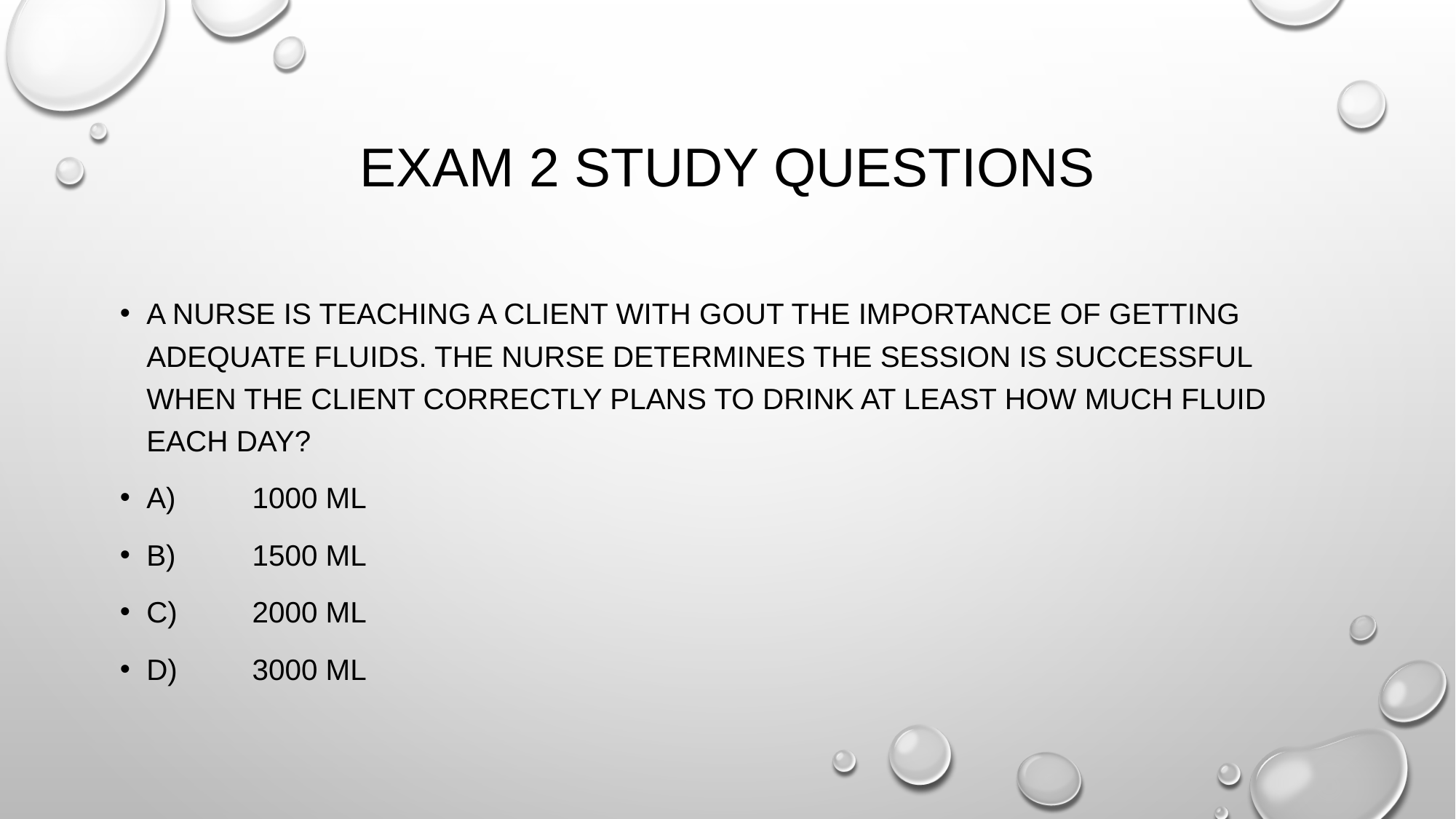

# Exam 2 study questions
A nurse is teaching a client with gout the importance of getting adequate fluids. The nurse determines the session is successful when the client correctly plans to drink at least how much fluid each day?
A)	1000 mL
B)	1500 mL
C)	2000 mL
D)	3000 mL